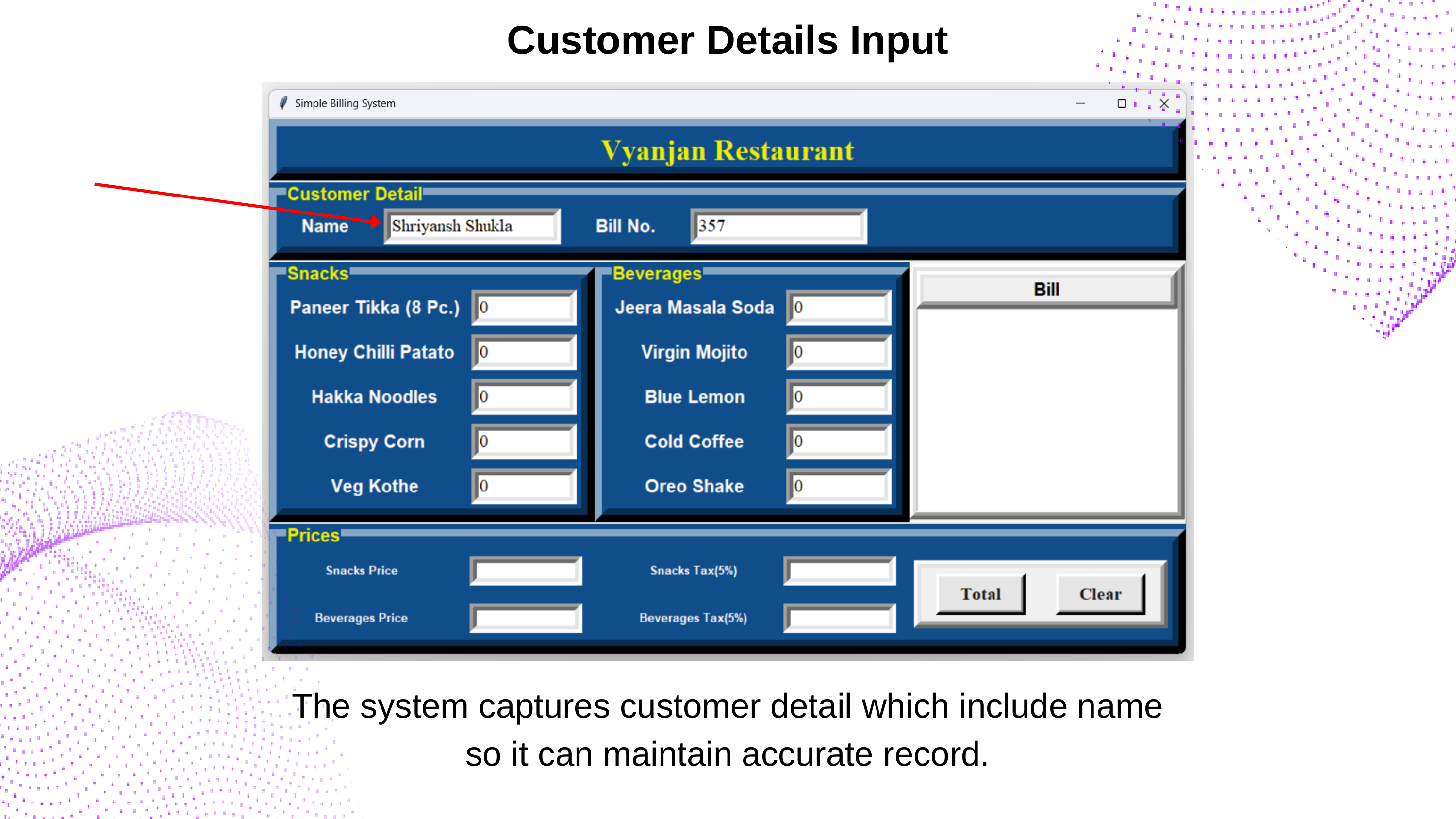

Customer Details Input

The system captures customer detail which include name so it can maintain accurate record.